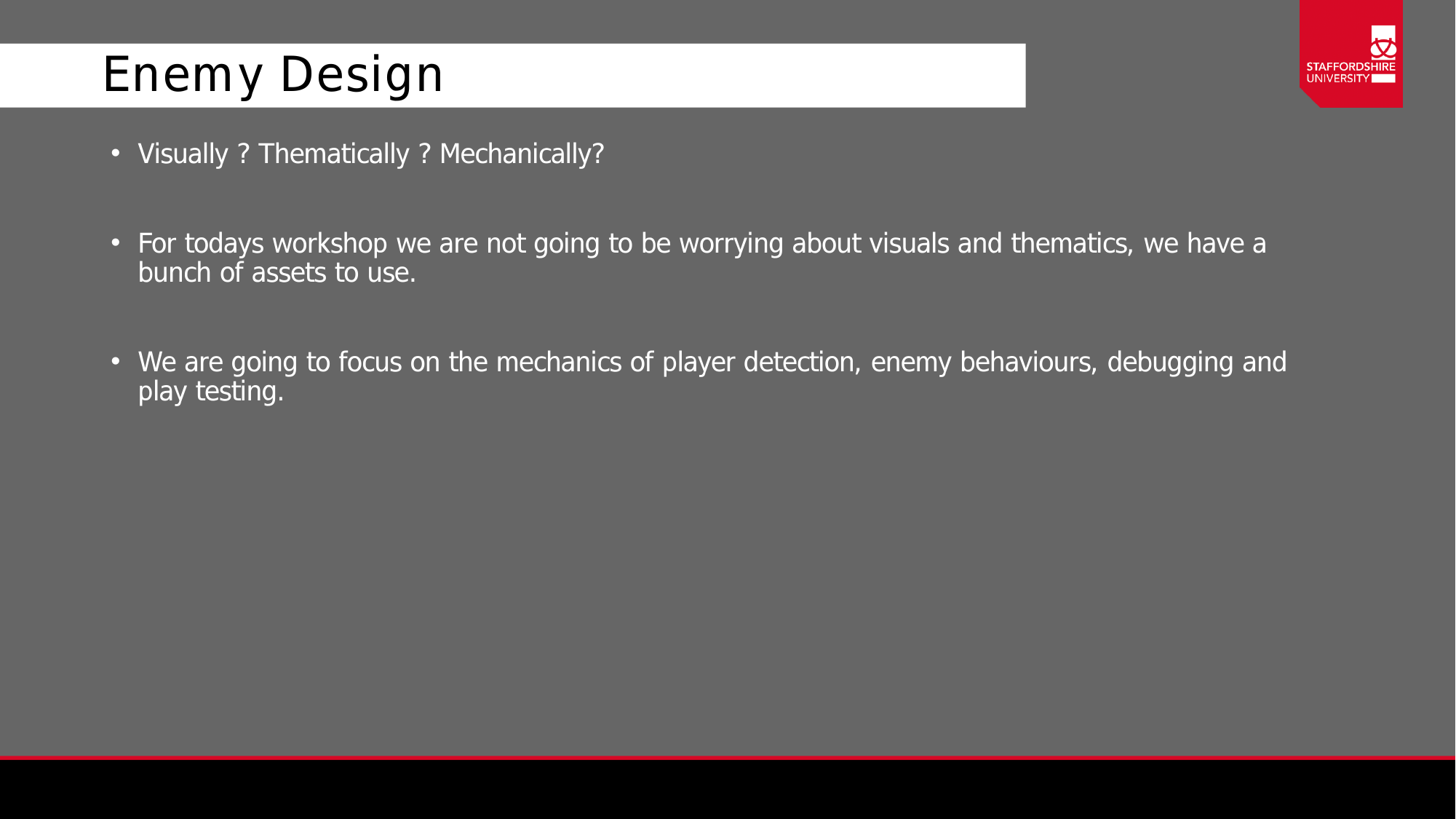

# Enemy Design
Visually ? Thematically ? Mechanically?

For todays workshop we are not going to be worrying about visuals and thematics, we have a bunch of assets to use.

We are going to focus on the mechanics of player detection, enemy behaviours, debugging and play testing.